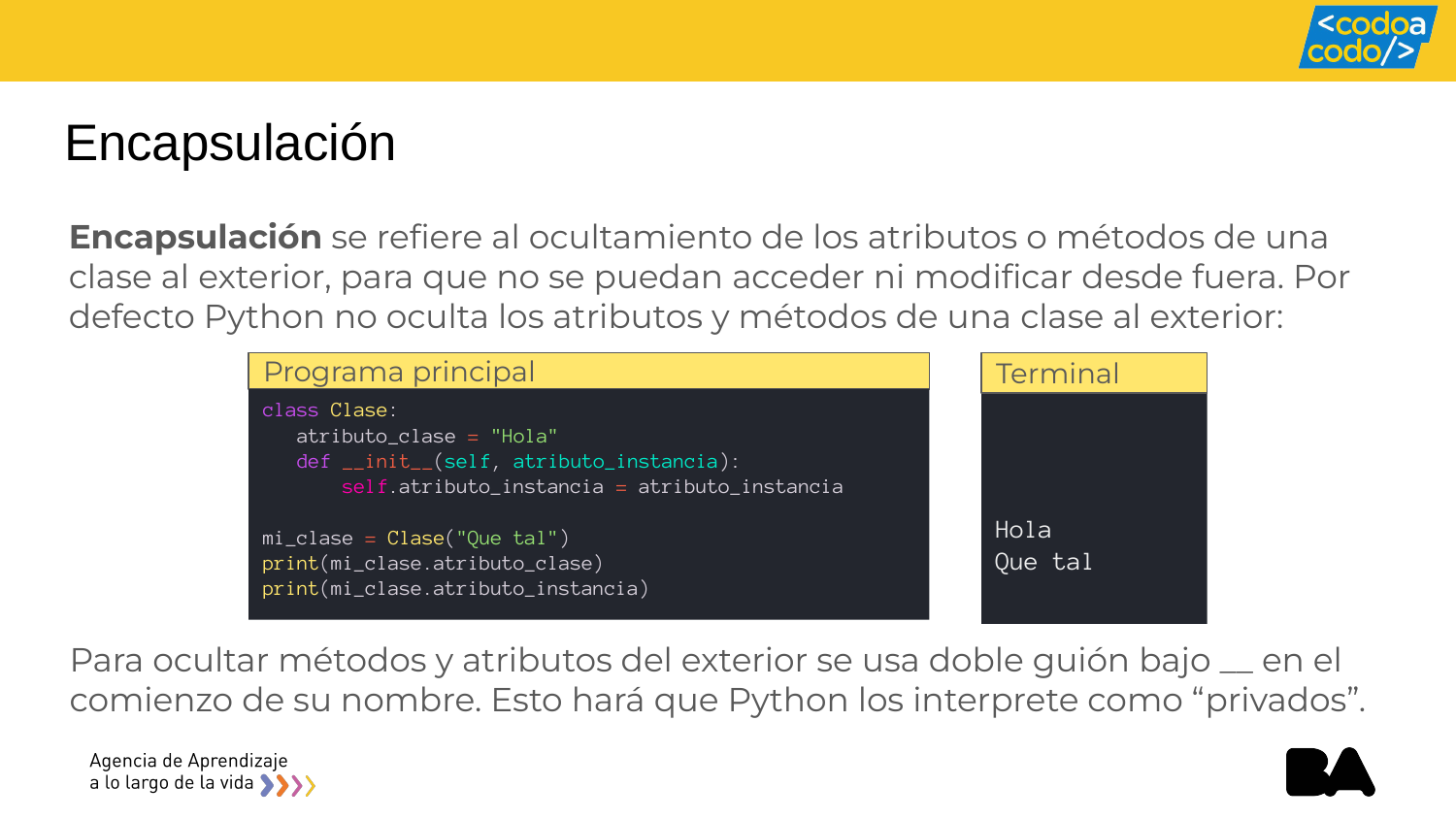

# Encapsulación
Encapsulación se refiere al ocultamiento de los atributos o métodos de una clase al exterior, para que no se puedan acceder ni modificar desde fuera. Por defecto Python no oculta los atributos y métodos de una clase al exterior:

Programa principal
Terminal
class Clase:
   atributo_clase = "Hola"
   def __init__(self, atributo_instancia):
       self.atributo_instancia = atributo_instancia

mi_clase = Clase("Que tal")
print(mi_clase.atributo_clase)
print(mi_clase.atributo_instancia)

Hola
Que tal

Para ocultar métodos y atributos del exterior se usa doble guión bajo __ en el comienzo de su nombre. Esto hará que Python los interprete como “privados”.